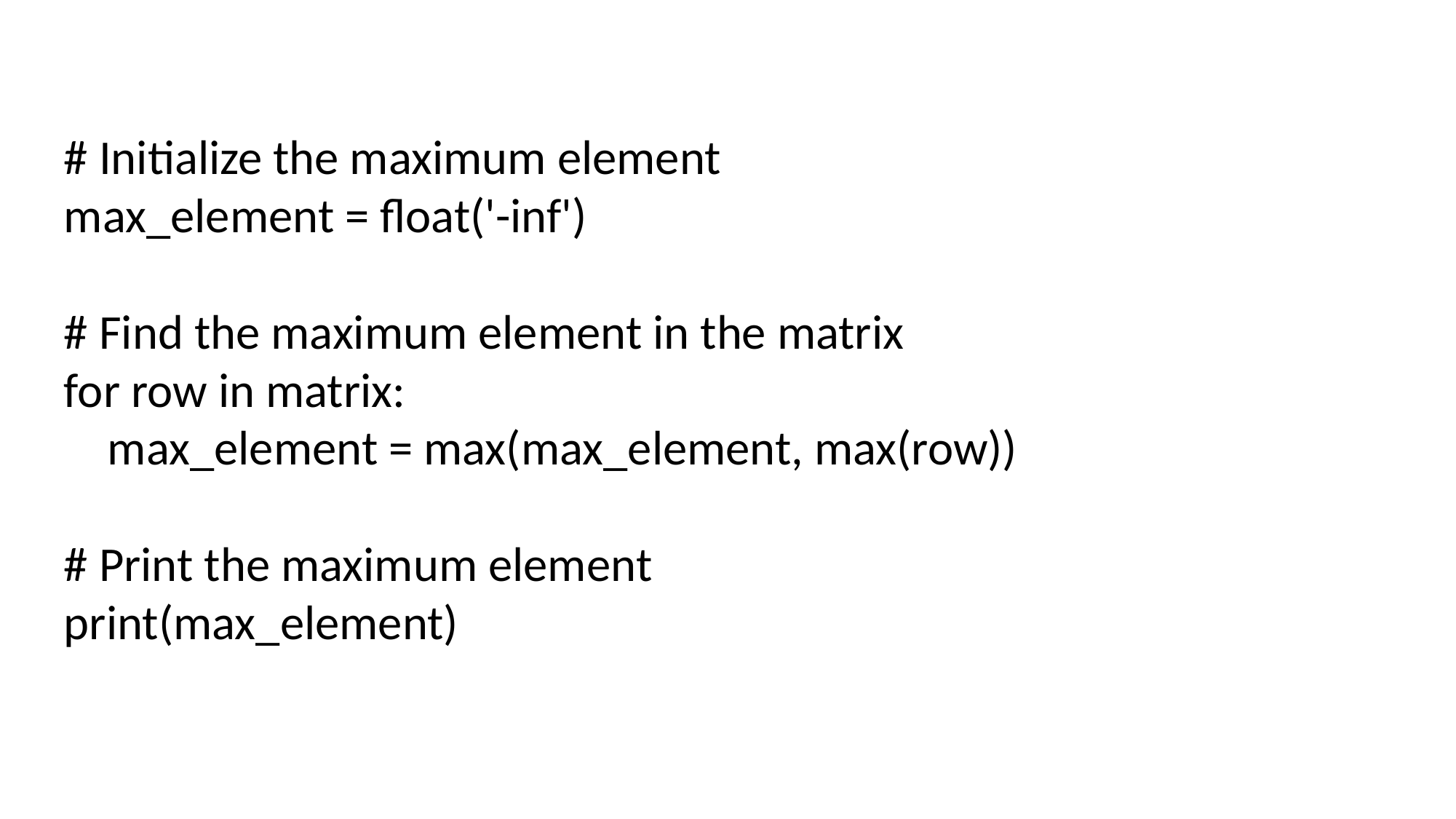

# Initialize the maximum element
max_element = float('-inf')

# Find the maximum element in the matrix
for row in matrix:
    max_element = max(max_element, max(row))

# Print the maximum element
print(max_element)